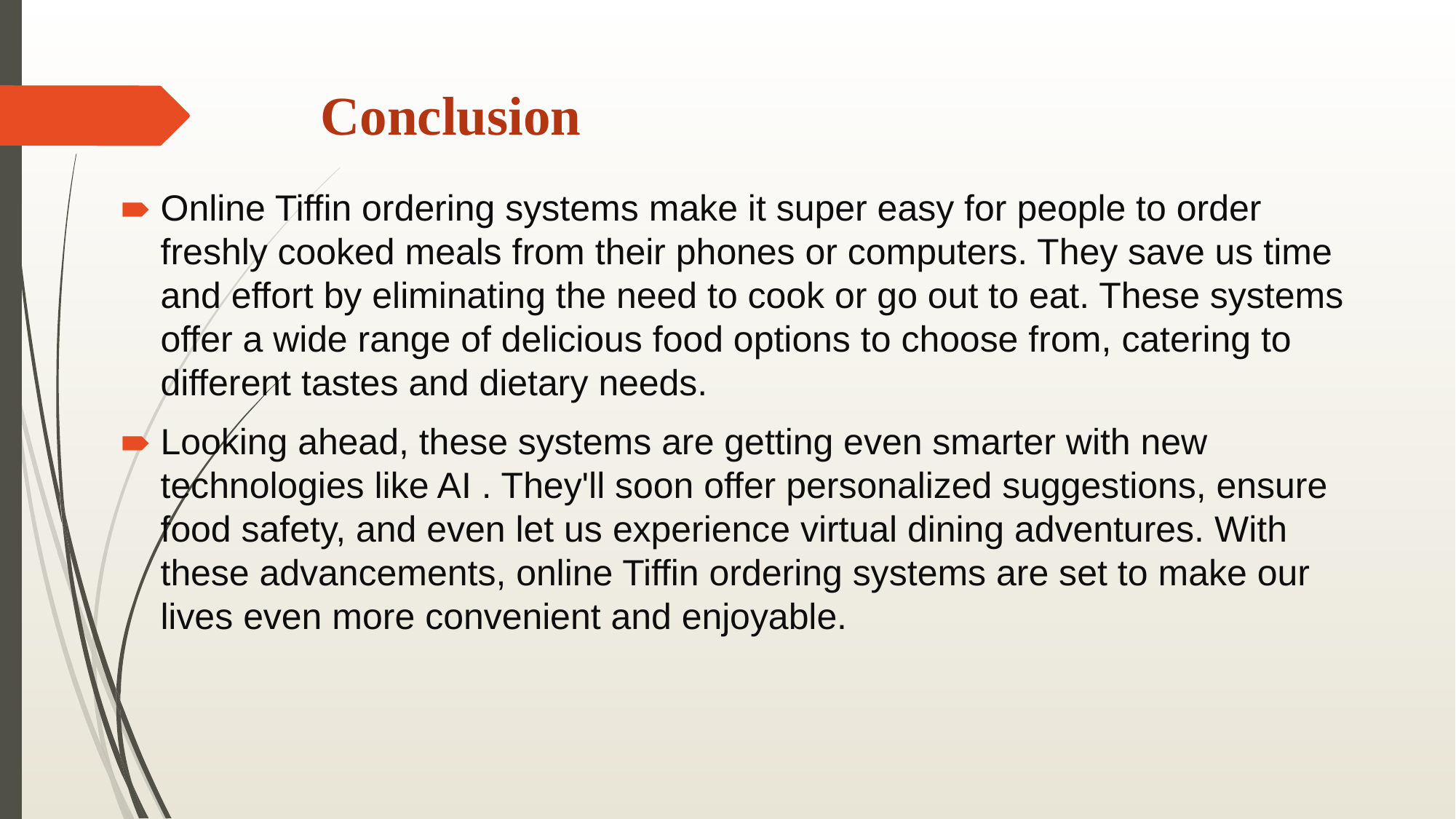

# Conclusion
Online Tiffin ordering systems make it super easy for people to order freshly cooked meals from their phones or computers. They save us time and effort by eliminating the need to cook or go out to eat. These systems offer a wide range of delicious food options to choose from, catering to different tastes and dietary needs.
Looking ahead, these systems are getting even smarter with new technologies like AI . They'll soon offer personalized suggestions, ensure food safety, and even let us experience virtual dining adventures. With these advancements, online Tiffin ordering systems are set to make our lives even more convenient and enjoyable.